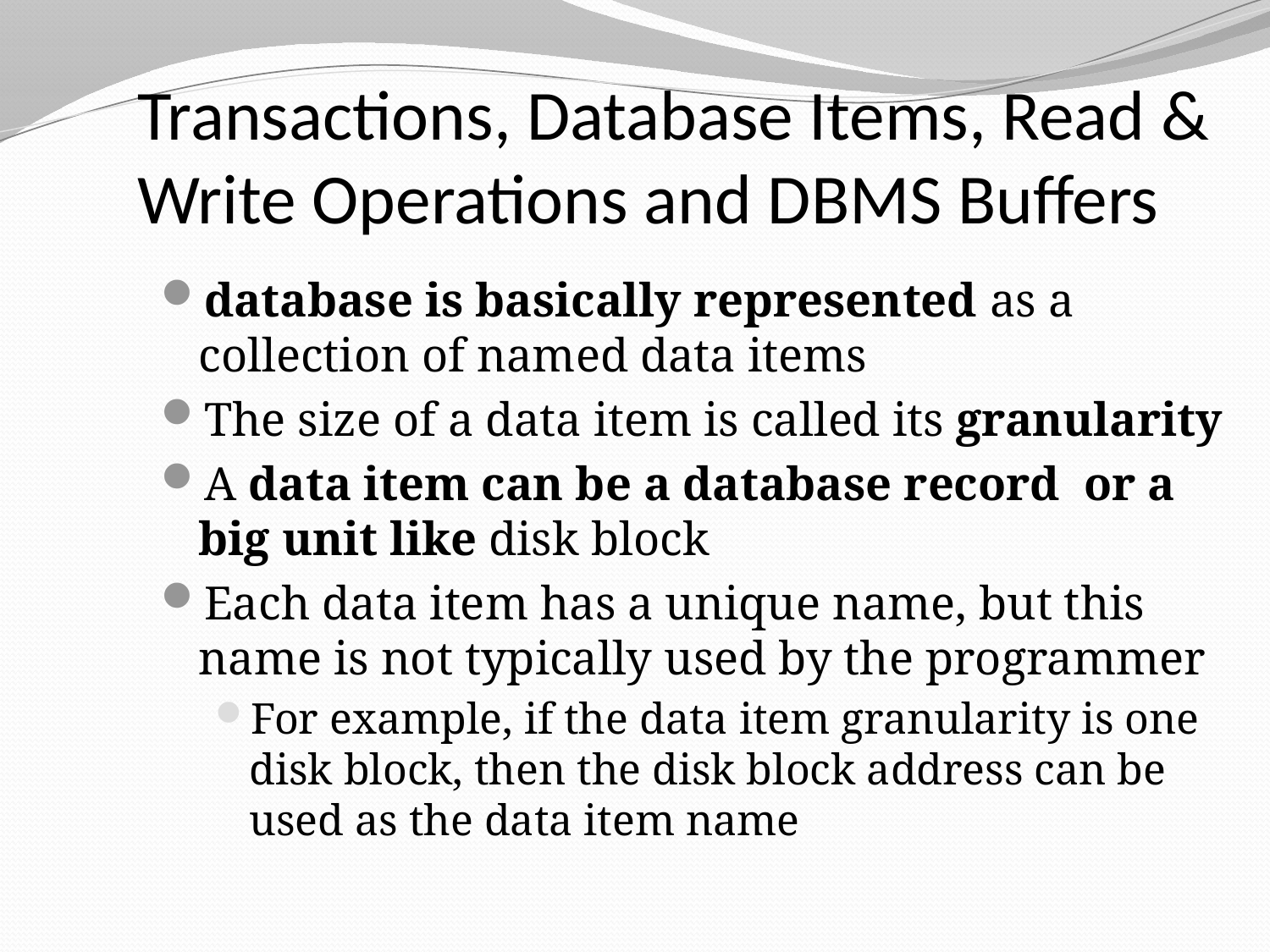

Transactions, Database Items, Read & Write Operations and DBMS Buffers
database is basically represented as a collection of named data items
The size of a data item is called its granularity
A data item can be a database record  or a big unit like disk block
Each data item has a unique name, but this name is not typically used by the programmer
For example, if the data item granularity is one disk block, then the disk block address can be used as the data item name